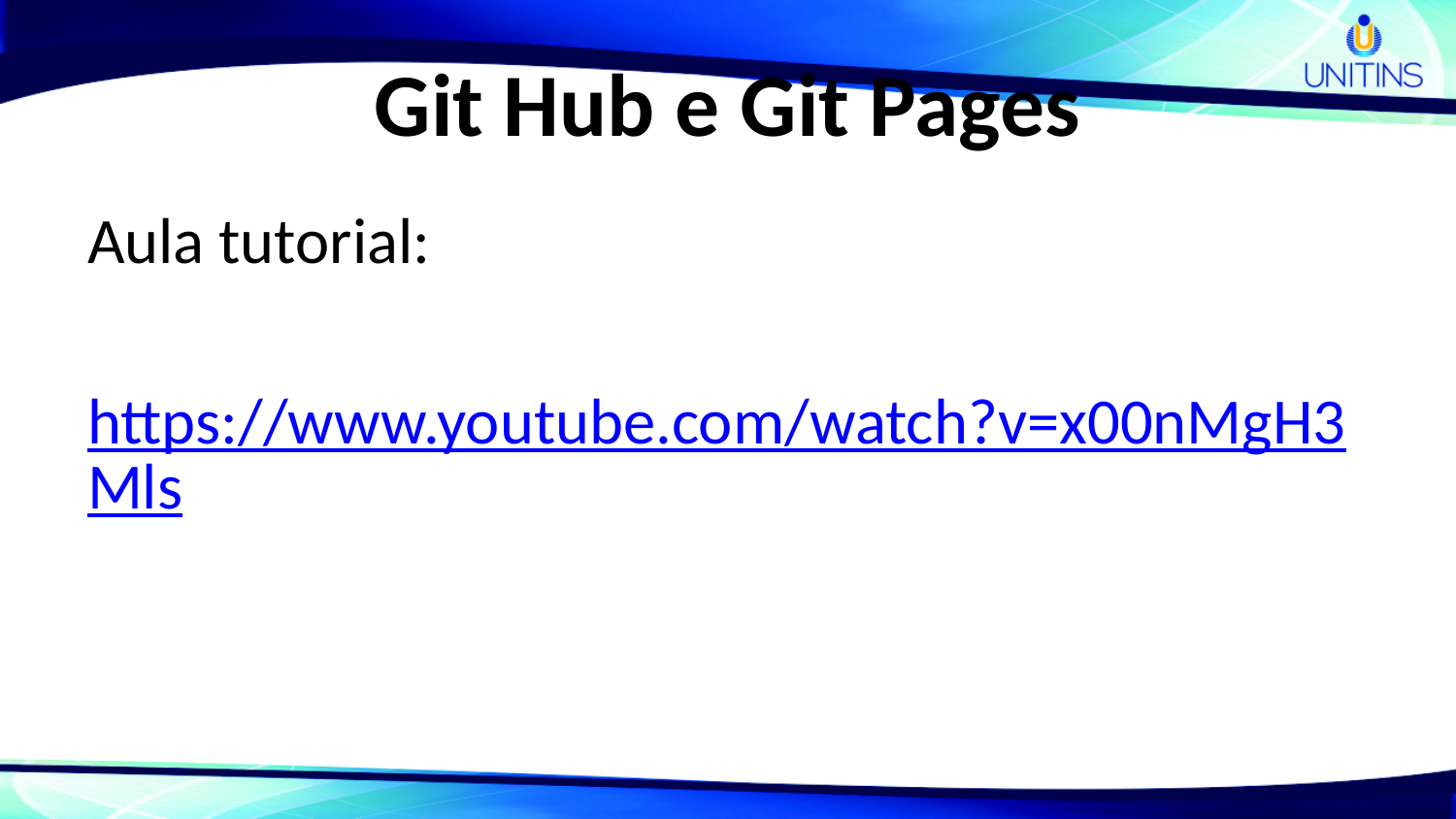

# Git Hub e Git Pages
Aula tutorial:

https://www.youtube.com/watch?v=x00nMgH3Mls